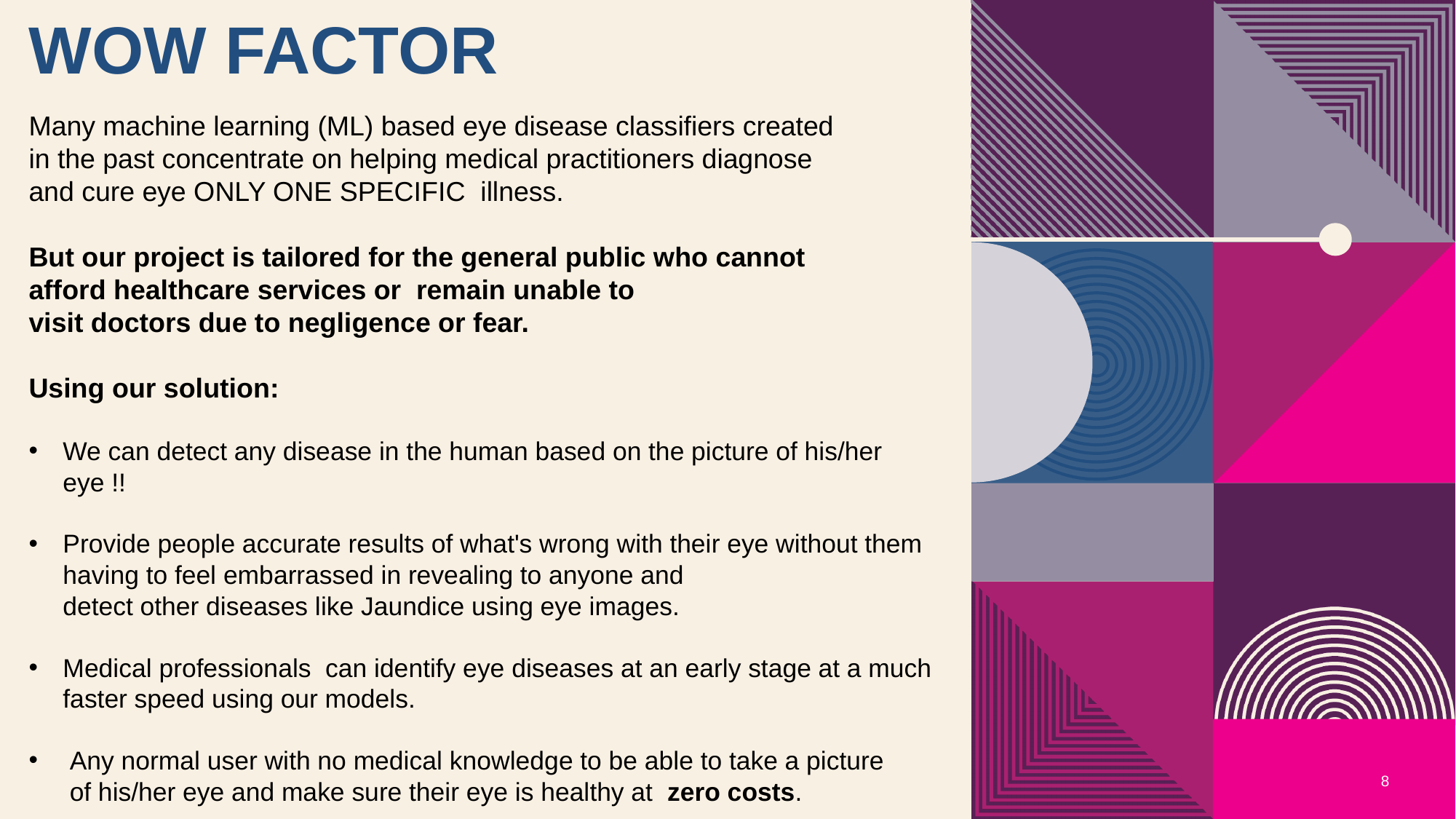

# WOW FACTOR
Many machine learning (ML) based eye disease classifiers created in the past concentrate on helping medical practitioners diagnose and cure eye ONLY ONE SPECIFIC  illness.

But our project is tailored for the general public who cannot  afford healthcare services or  remain unable to visit doctors due to negligence or fear.

Using our solution:

We can detect any disease in the human based on the picture of his/her eye !!

Provide people accurate results of what's wrong with their eye without them having to feel embarrassed in revealing to anyone and detect other diseases like Jaundice using eye images.

Medical professionals  can identify eye diseases at an early stage at a much faster speed using our models.

Any normal user with no medical knowledge to be able to take a picture  of his/her eye and make sure their eye is healthy at  zero costs.
8